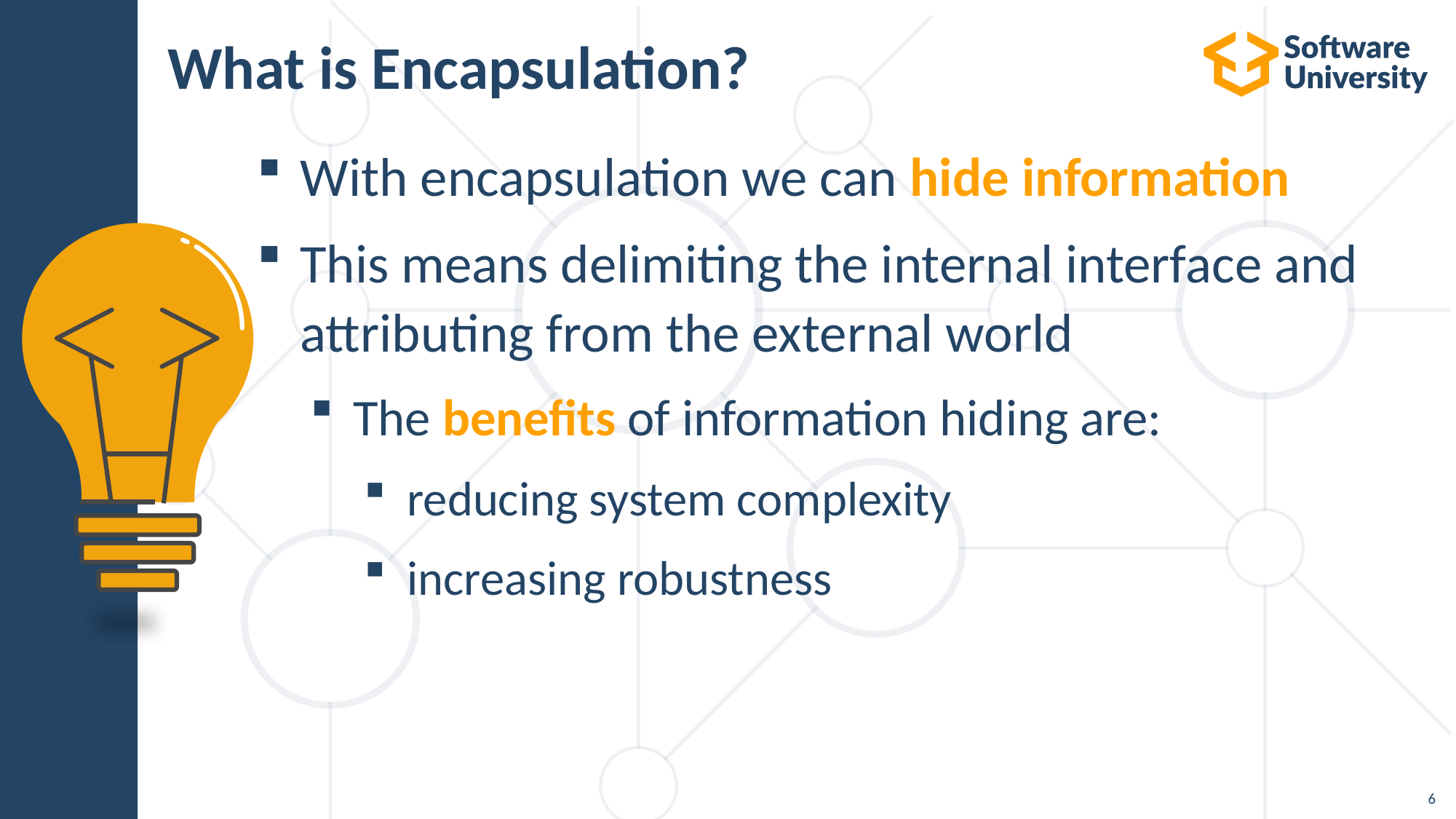

# What is Encapsulation?
With encapsulation we can hide information
This means delimiting the internal interface and attributing from the external world
The benefits of information hiding are:
reducing system complexity
increasing robustness
6